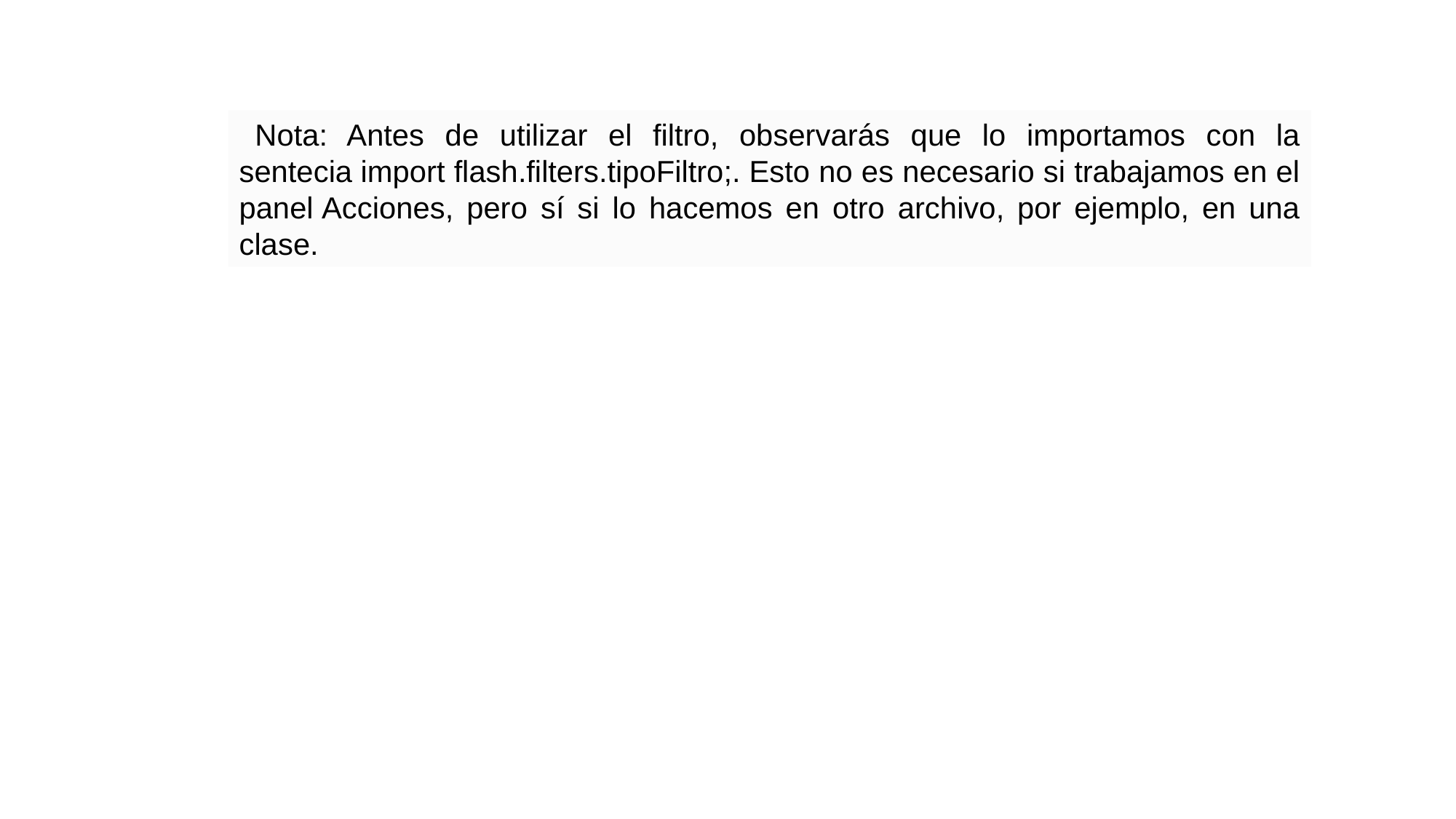

Nota: Antes de utilizar el filtro, observarás que lo importamos con la sentecia import flash.filters.tipoFiltro;. Esto no es necesario si trabajamos en el panel Acciones, pero sí si lo hacemos en otro archivo, por ejemplo, en una clase.